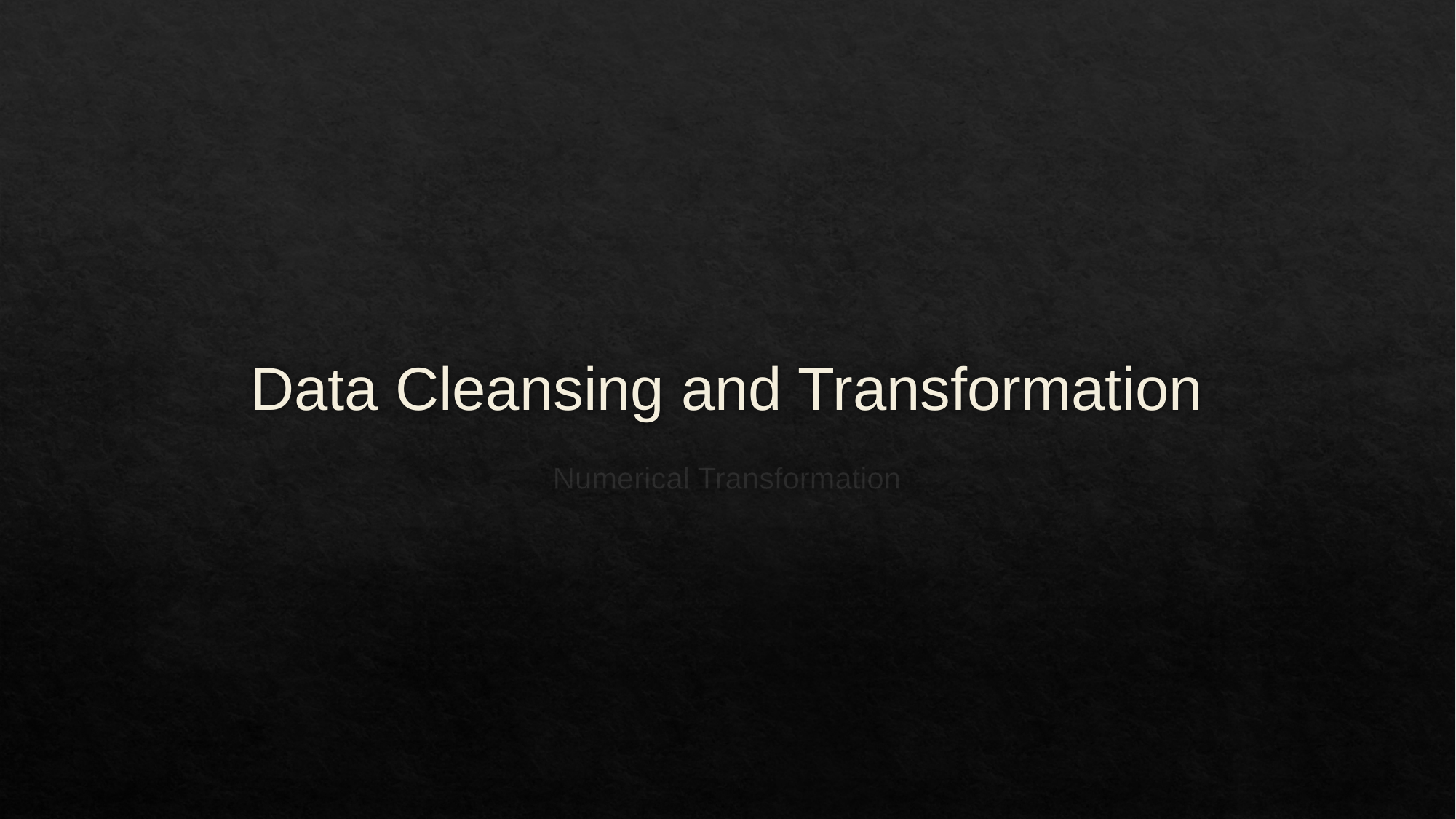

# Data Cleansing and Transformation
Numerical Transformation